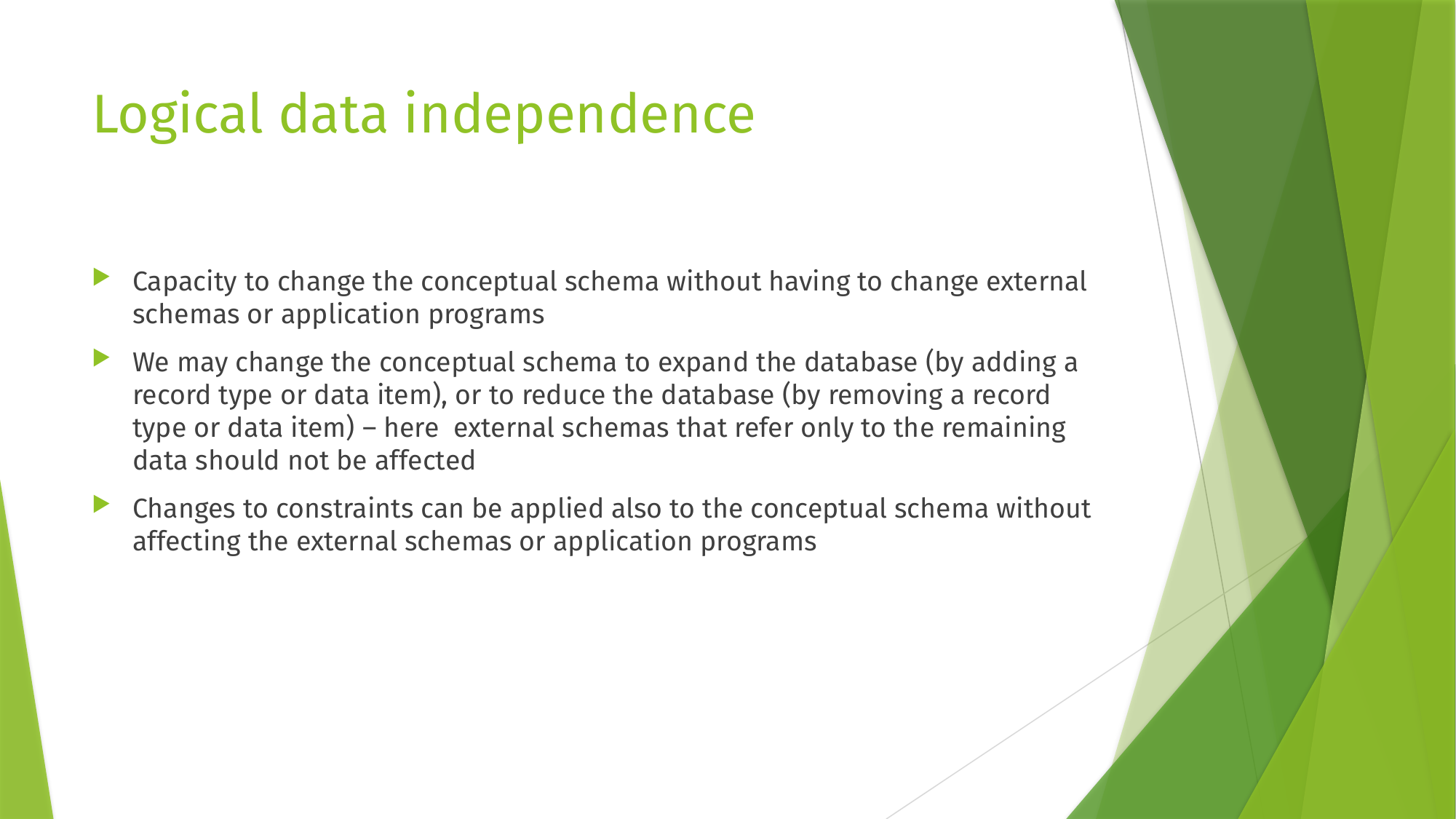

# Logical data independence
Capacity to change the conceptual schema without having to change external schemas or application programs
We may change the conceptual schema to expand the database (by adding a record type or data item), or to reduce the database (by removing a record type or data item) – here  external schemas that refer only to the remaining data should not be affected
Changes to constraints can be applied also to the conceptual schema without affecting the external schemas or application programs